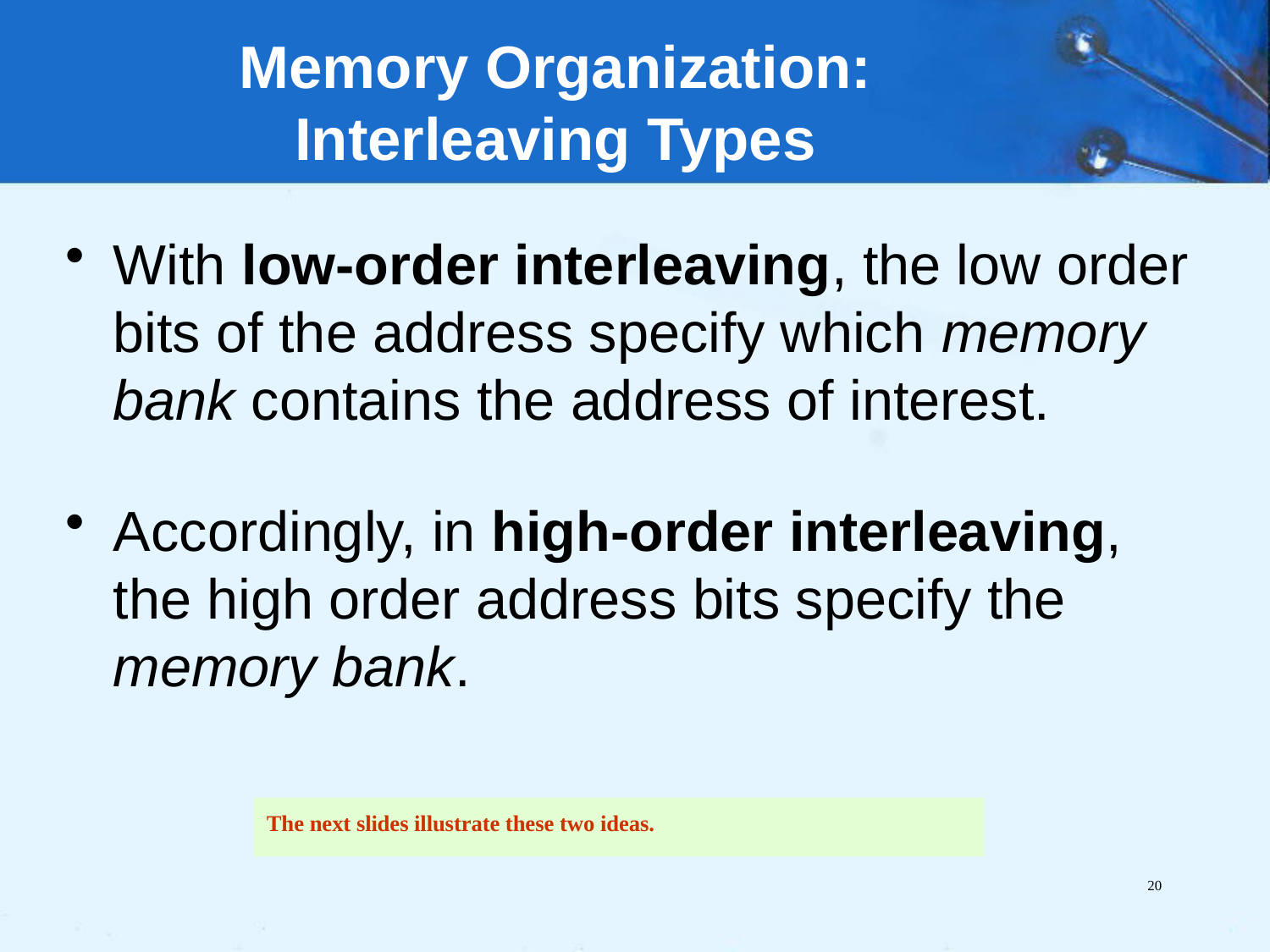

# Memory Organization: Interleaving Types
With low-order interleaving, the low order bits of the address specify which memory bank contains the address of interest.
Accordingly, in high-order interleaving, the high order address bits specify the memory bank.
The next slides illustrate these two ideas.
20